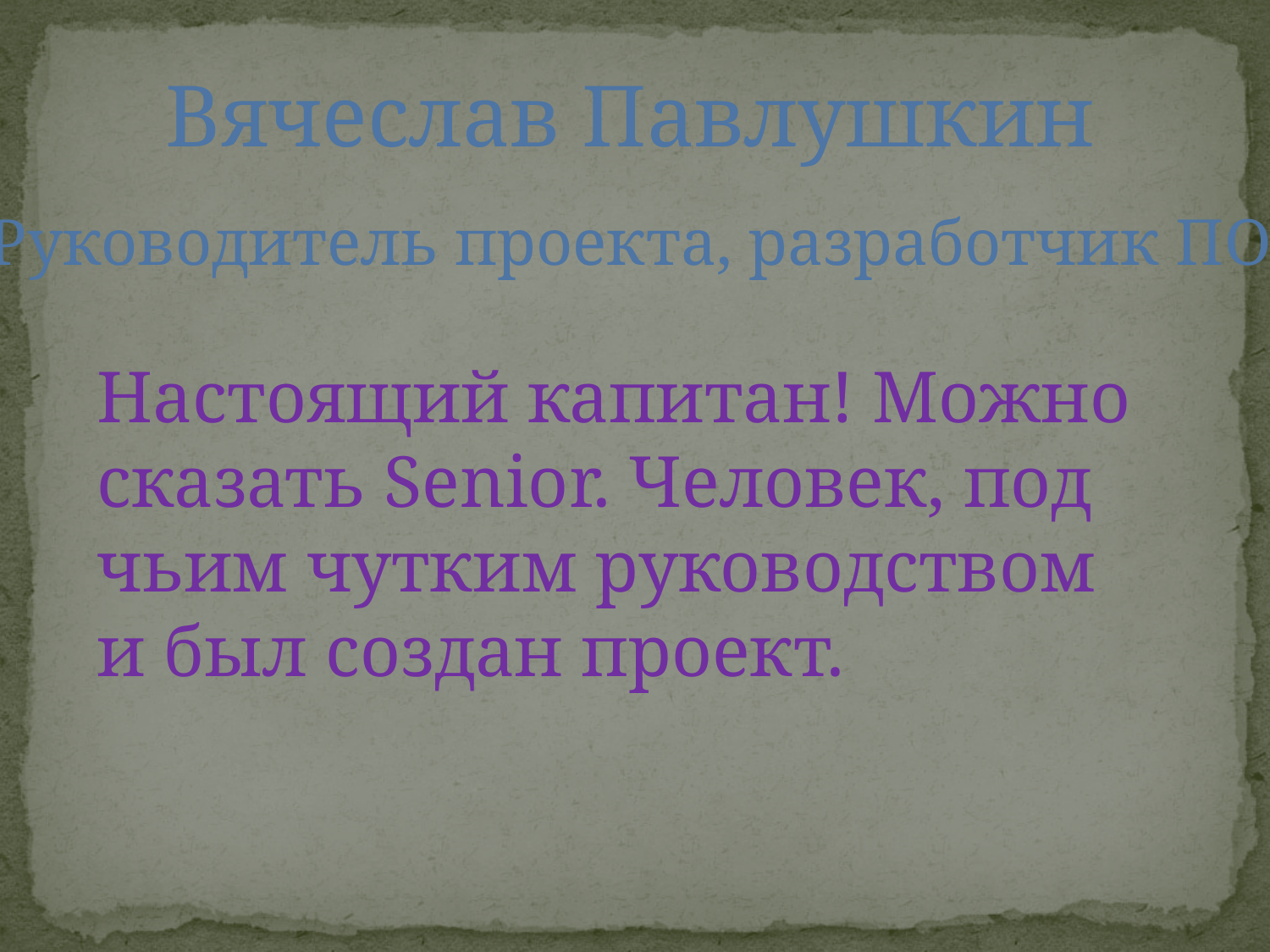

Вячеслав Павлушкин
Руководитель проекта, разработчик ПО
Настоящий капитан! Можно сказать Senior. Человек, под чьим чутким руководством и был создан проект.